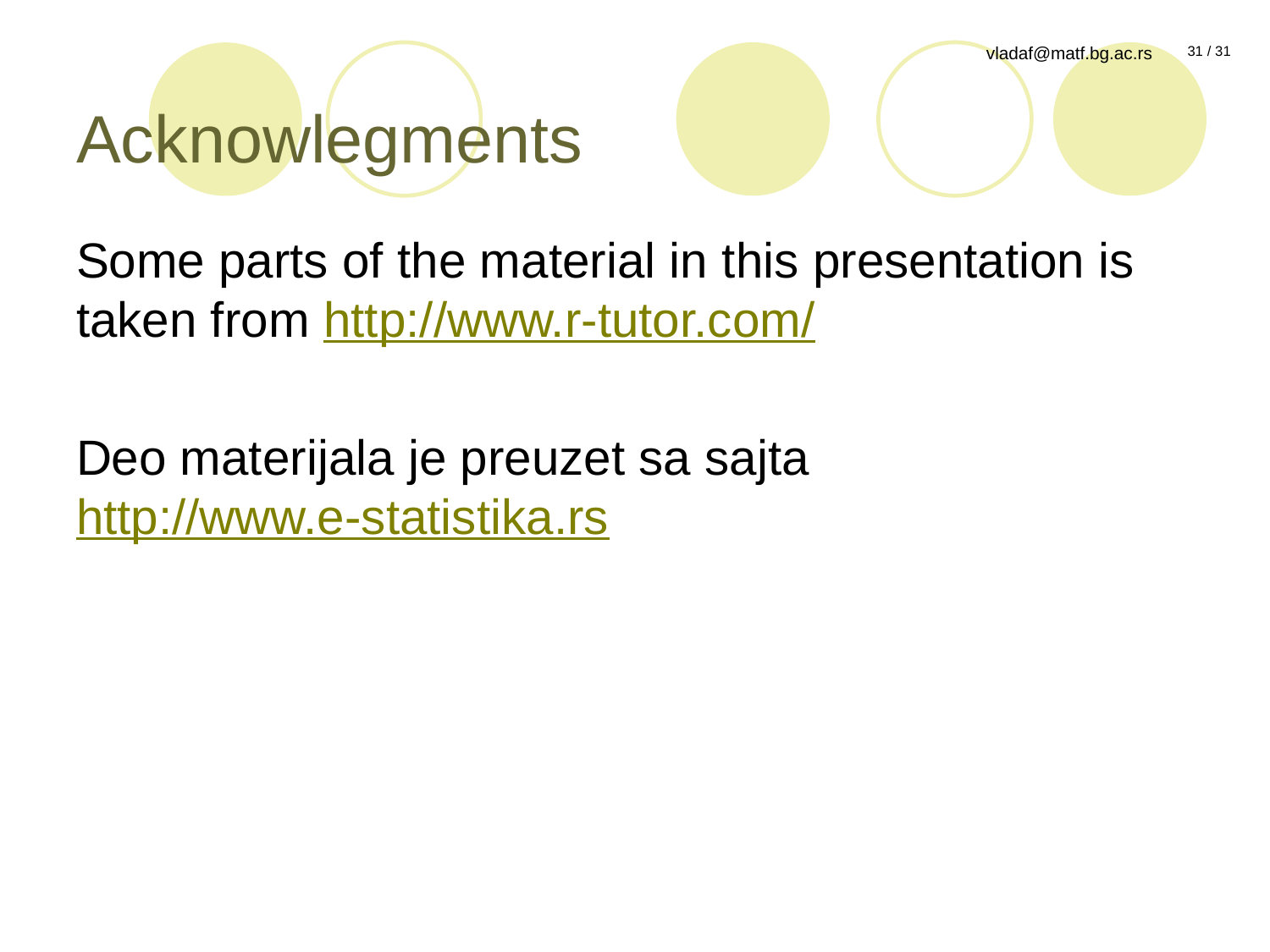

# Acknowlegments
Some parts of the material in this presentation is taken from http://www.r-tutor.com/

Deo materijala je preuzet sa sajta
http://www.e-statistika.rs